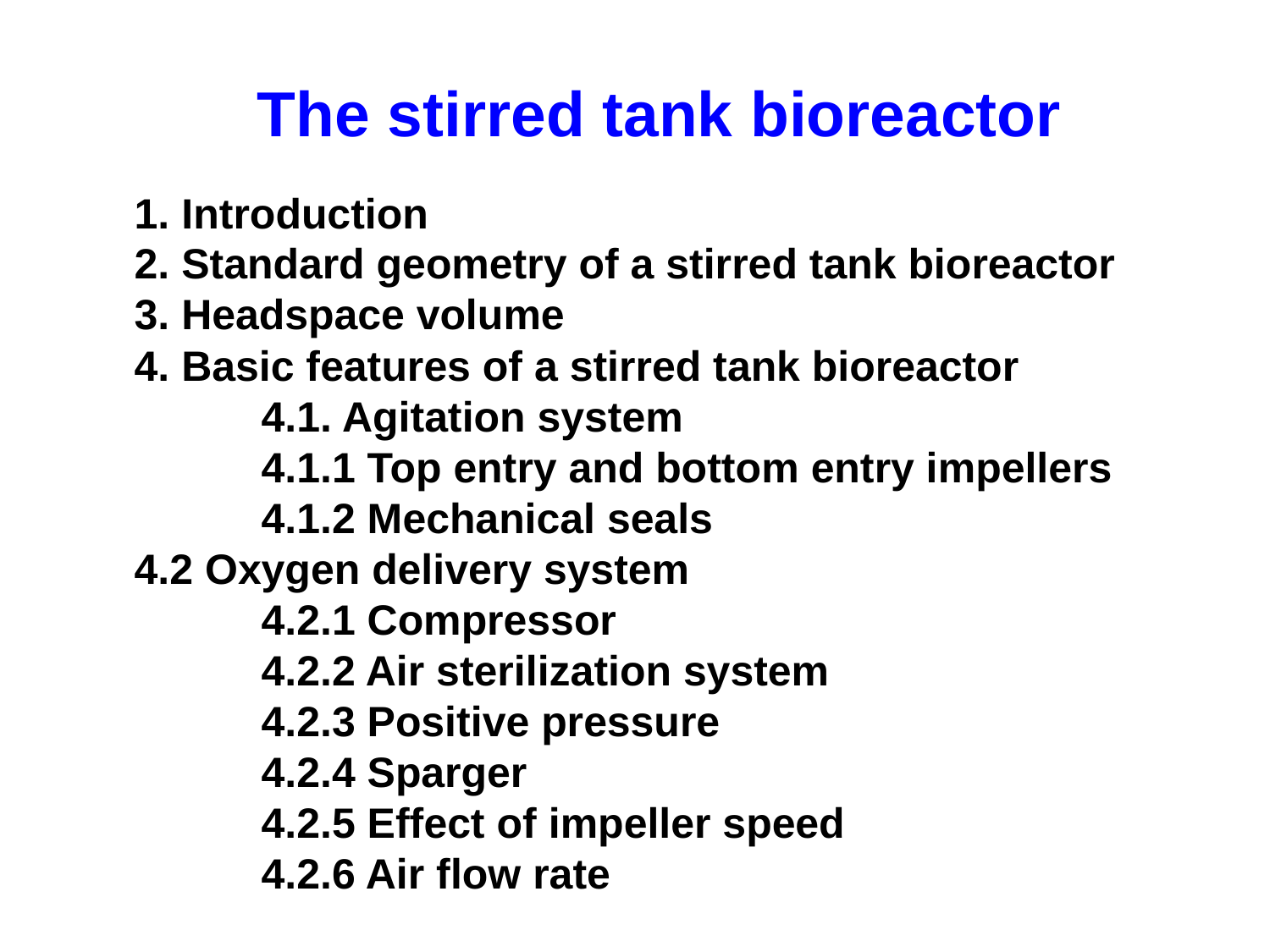

# The stirred tank bioreactor
	1. Introduction
2. Standard geometry of a stirred tank bioreactor
3. Headspace volume
4. Basic features of a stirred tank bioreactor
	4.1. Agitation system
	4.1.1 Top entry and bottom entry impellers
	4.1.2 Mechanical seals
4.2 Oxygen delivery system
	4.2.1 Compressor
	4.2.2 Air sterilization system
	4.2.3 Positive pressure
	4.2.4 Sparger
	4.2.5 Effect of impeller speed
	4.2.6 Air flow rate